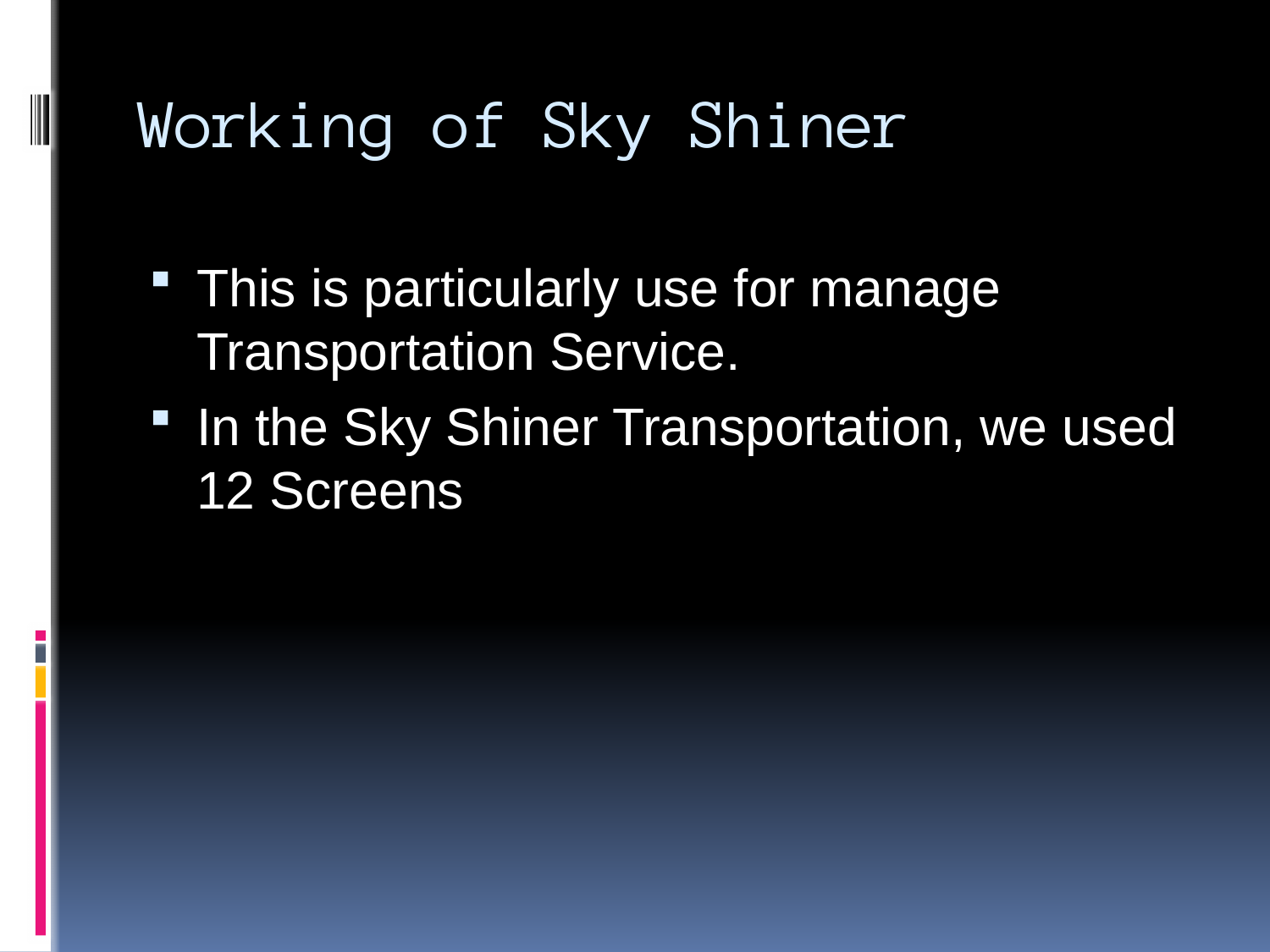

# Working of Sky Shiner
This is particularly use for manage Transportation Service.
In the Sky Shiner Transportation, we used 12 Screens